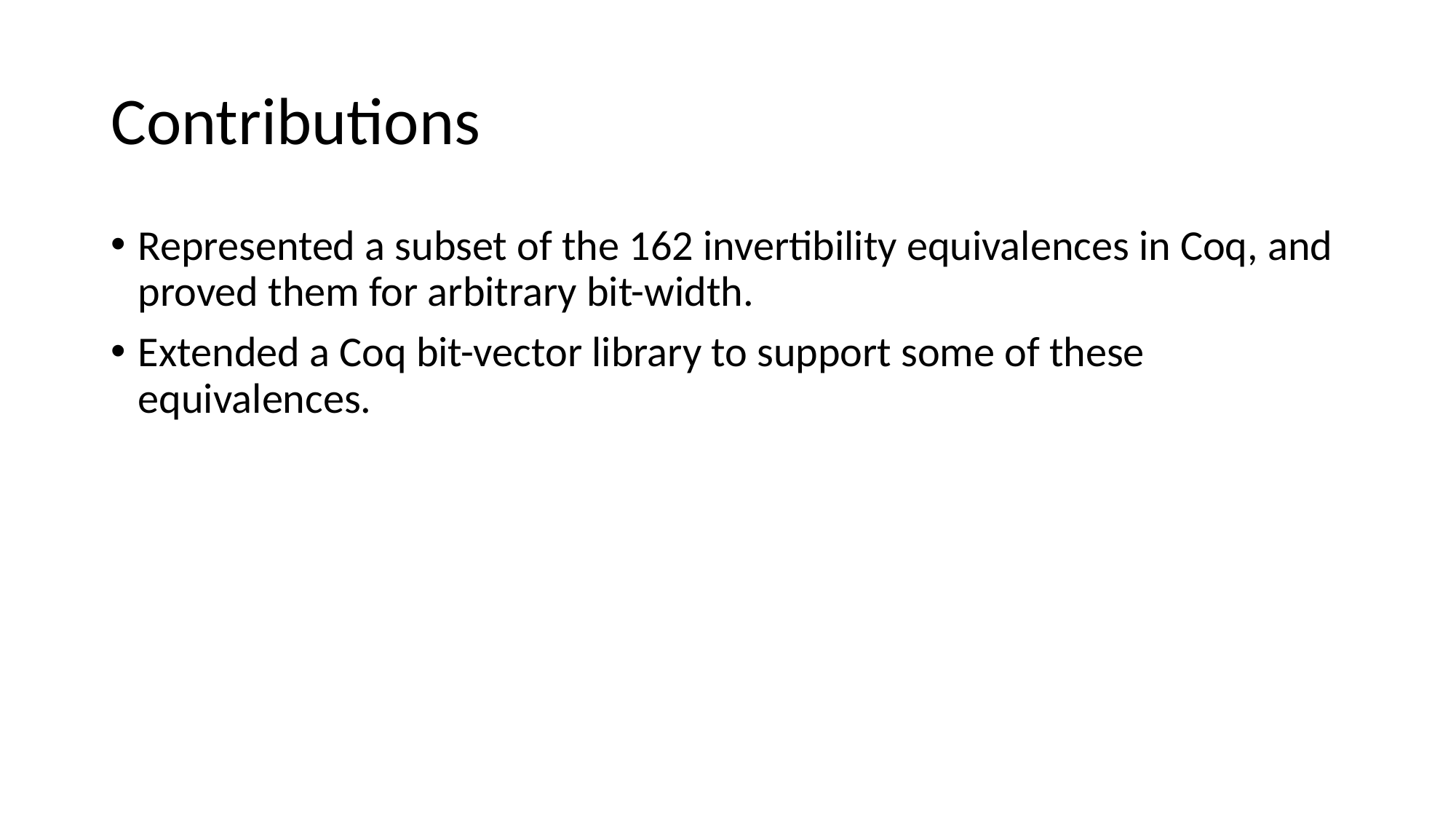

# Contributions
Represented a subset of the 162 invertibility equivalences in Coq, and proved them for arbitrary bit-width.
Extended a Coq bit-vector library to support some of these equivalences.